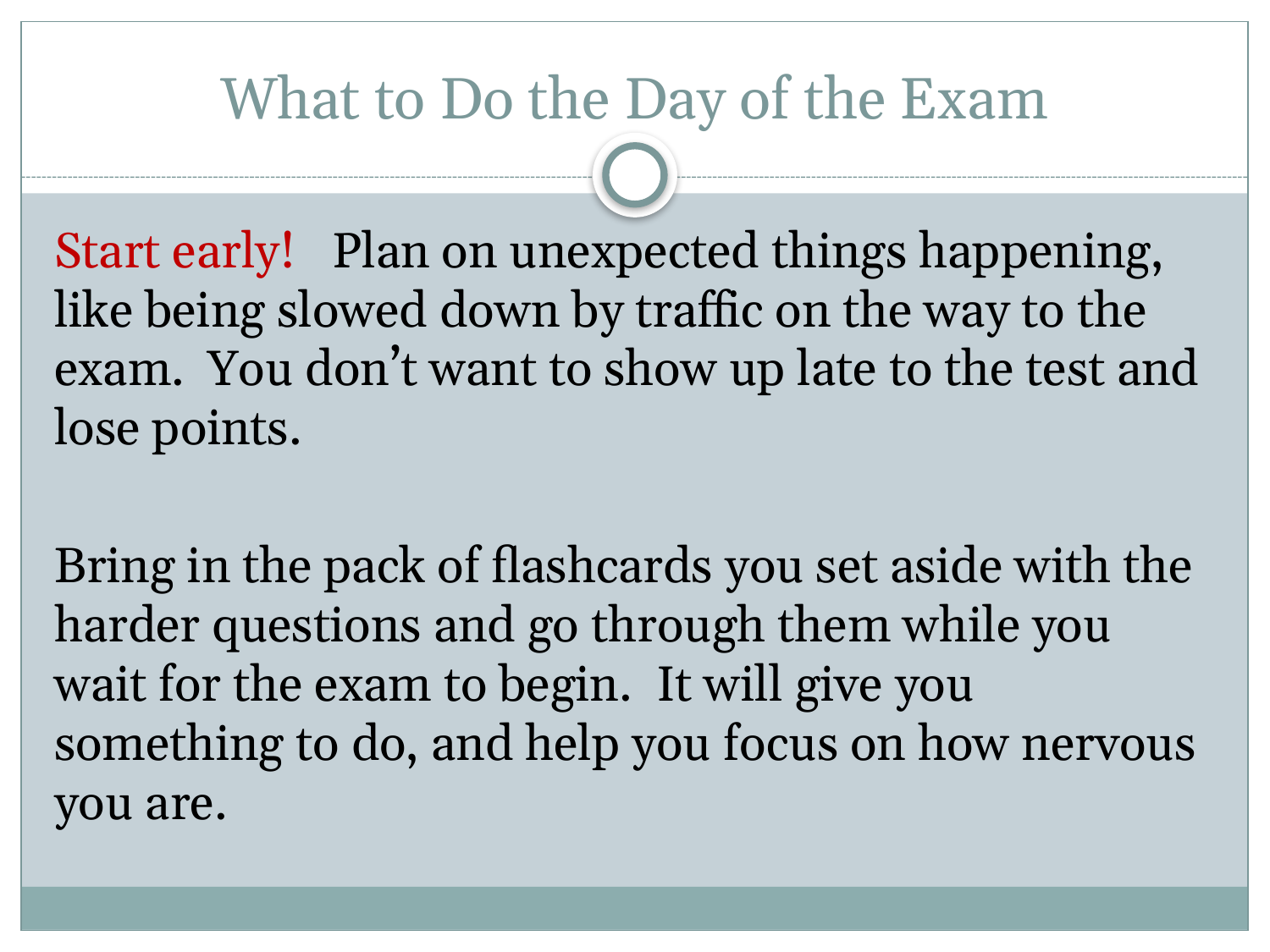

# What to Do the Day of the Exam
Start early!   Plan on unexpected things happening, like being slowed down by traffic on the way to the exam.  You don’t want to show up late to the test and lose points.

Bring in the pack of flashcards you set aside with the harder questions and go through them while you wait for the exam to begin.  It will give you something to do, and help you focus on how nervous you are.